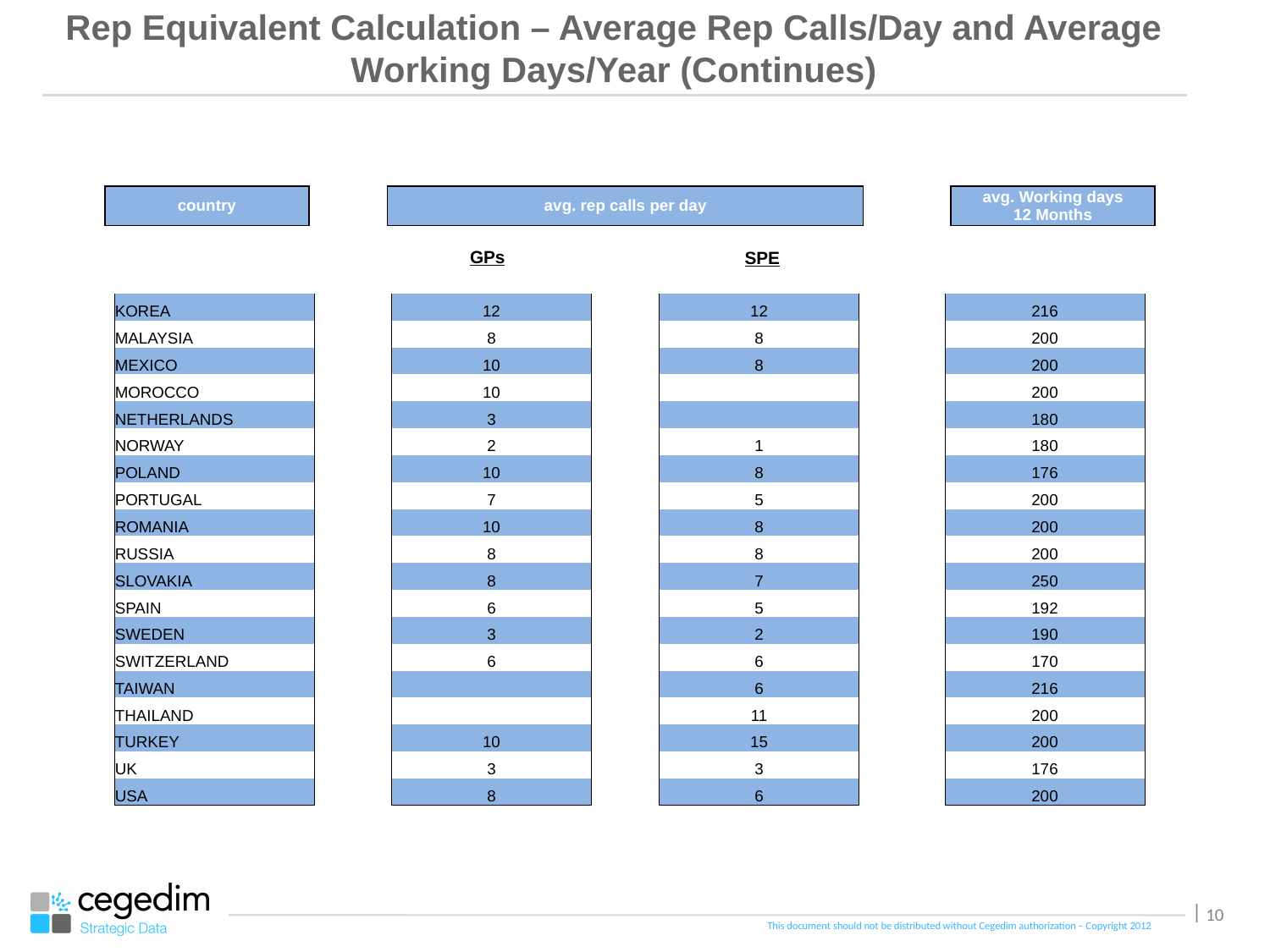

# Rep Equivalent Calculation – Average Rep Calls/Day and Average Working Days/Year (Continues)
| country |  | avg. rep calls per day |  | avg. Working days 12 Months |
| --- | --- | --- | --- | --- |
| GPs |  | SPE |
| --- | --- | --- |
| KOREA |  | 12 |  | 12 |  | 216 |
| --- | --- | --- | --- | --- | --- | --- |
| MALAYSIA |  | 8 |  | 8 |  | 200 |
| MEXICO |  | 10 |  | 8 |  | 200 |
| MOROCCO |  | 10 |  |  |  | 200 |
| NETHERLANDS |  | 3 |  |  |  | 180 |
| NORWAY |  | 2 |  | 1 |  | 180 |
| POLAND |  | 10 |  | 8 |  | 176 |
| PORTUGAL |  | 7 |  | 5 |  | 200 |
| ROMANIA |  | 10 |  | 8 |  | 200 |
| RUSSIA |  | 8 |  | 8 |  | 200 |
| SLOVAKIA |  | 8 |  | 7 |  | 250 |
| SPAIN |  | 6 |  | 5 |  | 192 |
| SWEDEN |  | 3 |  | 2 |  | 190 |
| SWITZERLAND |  | 6 |  | 6 |  | 170 |
| TAIWAN |  |  |  | 6 |  | 216 |
| THAILAND |  |  |  | 11 |  | 200 |
| TURKEY |  | 10 |  | 15 |  | 200 |
| UK |  | 3 |  | 3 |  | 176 |
| USA |  | 8 |  | 6 |  | 200 |